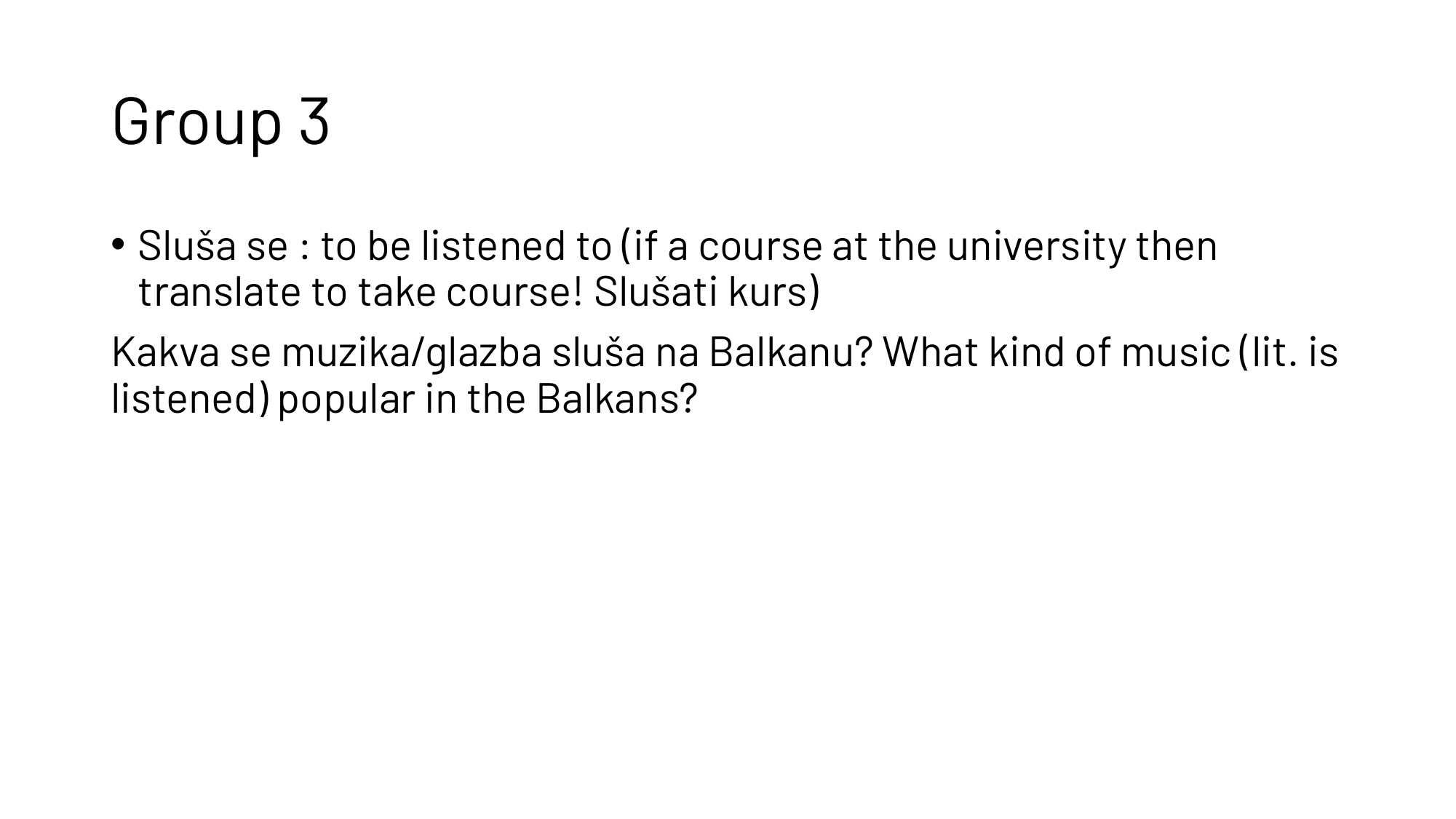

# Group 3
Sluša se : to be listened to (if a course at the university then translate to take course! Slušati kurs)
Kakva se muzika/glazba sluša na Balkanu? What kind of music (lit. is listened) popular in the Balkans?